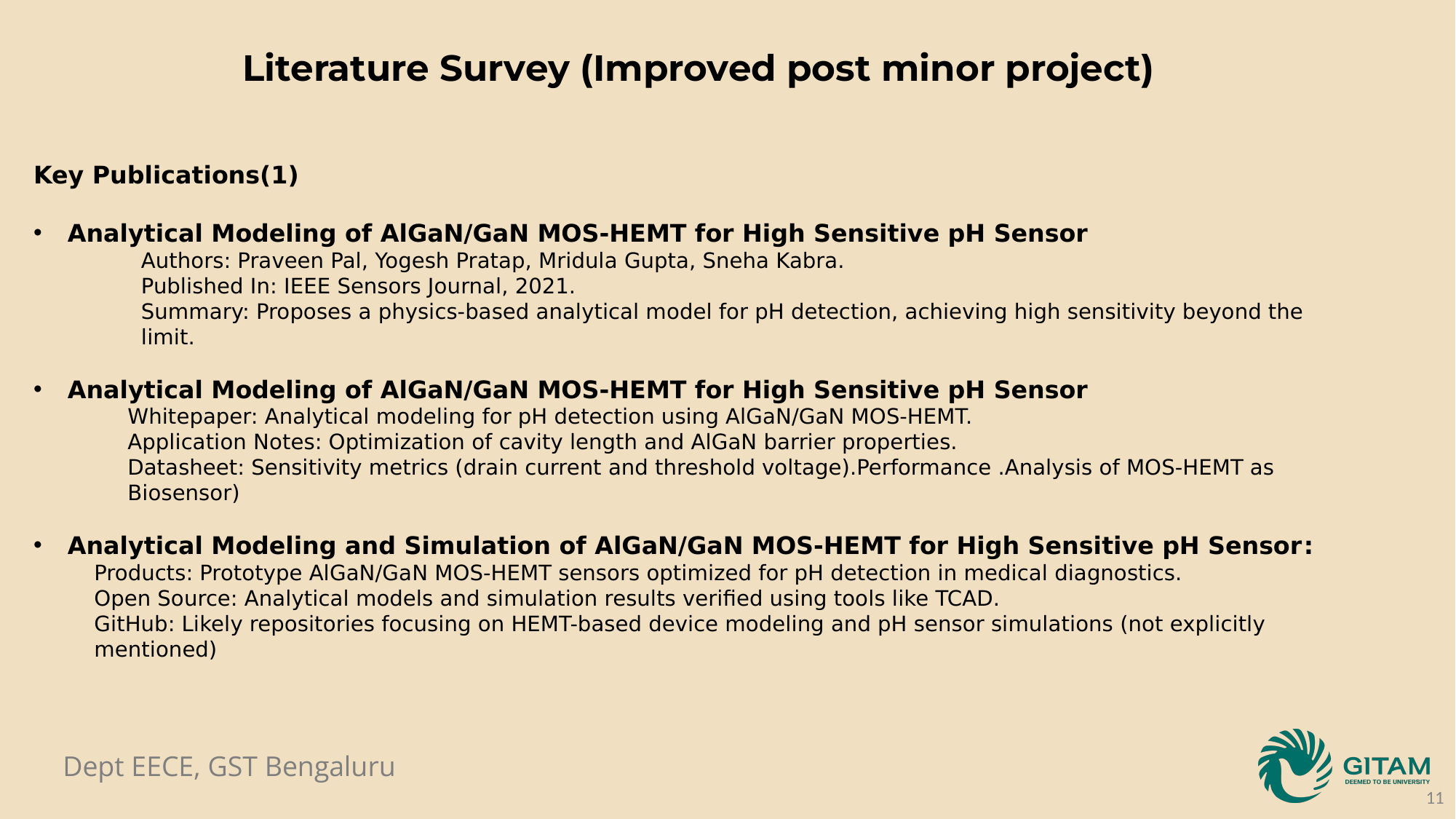

Literature Survey (Improved post minor project)
Key Publications(1)

Analytical Modeling of AlGaN/GaN MOS-HEMT for High Sensitive pH Sensor
                Authors: Praveen Pal, Yogesh Pratap, Mridula Gupta, Sneha Kabra.
                Published In: IEEE Sensors Journal, 2021.
                Summary: Proposes a physics-based analytical model for pH detection, achieving high sensitivity beyond the
                limit.

Analytical Modeling of AlGaN/GaN MOS-HEMT for High Sensitive pH Sensor
              Whitepaper: Analytical modeling for pH detection using AlGaN/GaN MOS-HEMT.
              Application Notes: Optimization of cavity length and AlGaN barrier properties.
              Datasheet: Sensitivity metrics (drain current and threshold voltage).Performance .Analysis of MOS-HEMT as
              Biosensor)

Analytical Modeling and Simulation of AlGaN/GaN MOS-HEMT for High Sensitive pH Sensor:
         Products: Prototype AlGaN/GaN MOS-HEMT sensors optimized for pH detection in medical diagnostics.
         Open Source: Analytical models and simulation results verified using tools like TCAD.
         GitHub: Likely repositories focusing on HEMT-based device modeling and pH sensor simulations (not explicitly
         mentioned)

11